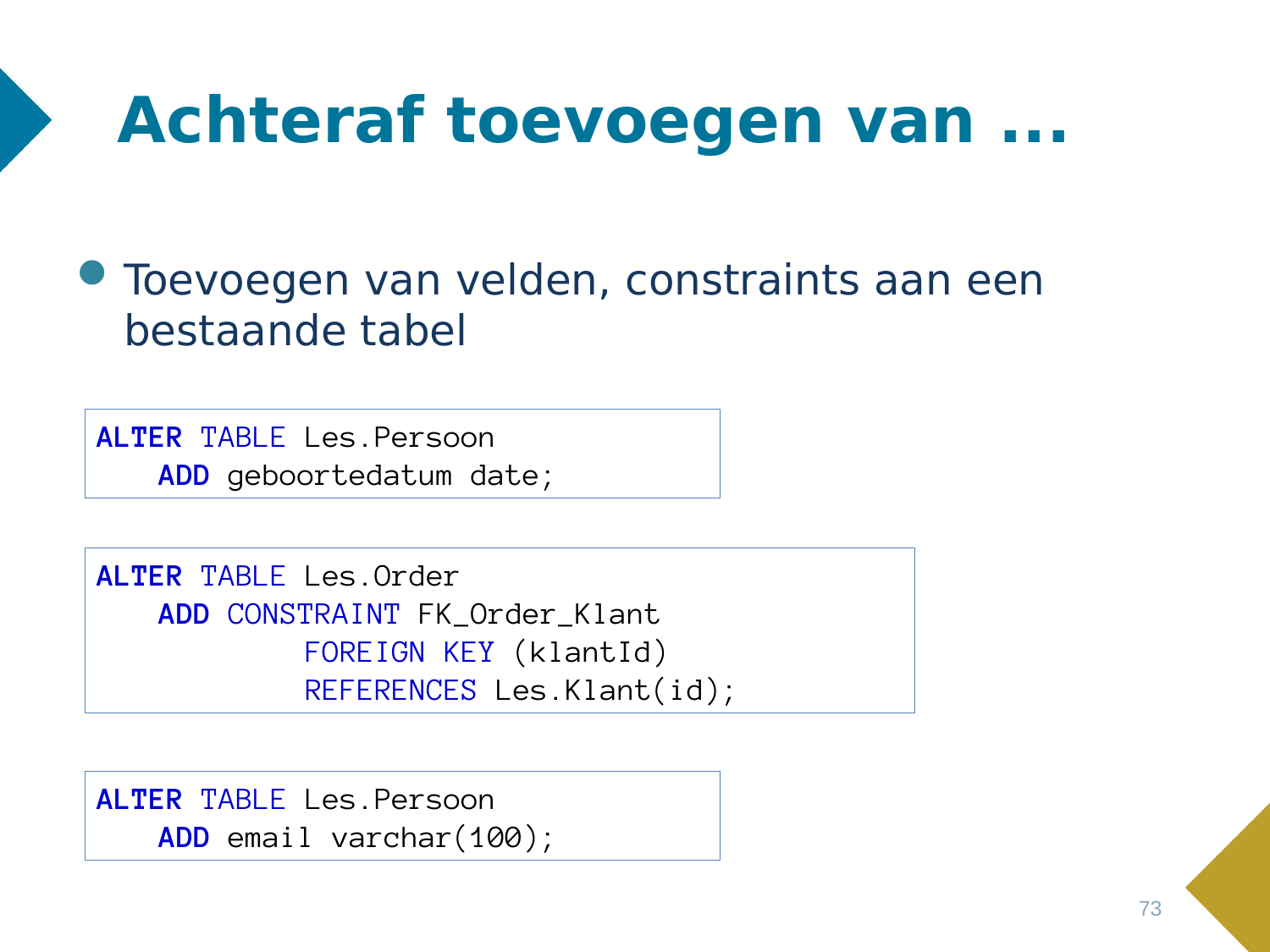

# Achteraf toevoegen van ...
Toevoegen van velden, constraints aan een bestaande tabel

ALTER TABLE Les.Persoon
	ADD geboortedatum date;
ALTER TABLE Les.Order
	ADD CONSTRAINT FK_Order_Klant
            FOREIGN KEY (klantId)
            REFERENCES Les.Klant(id);
ALTER TABLE Les.Persoon
	ADD email varchar(100);
73